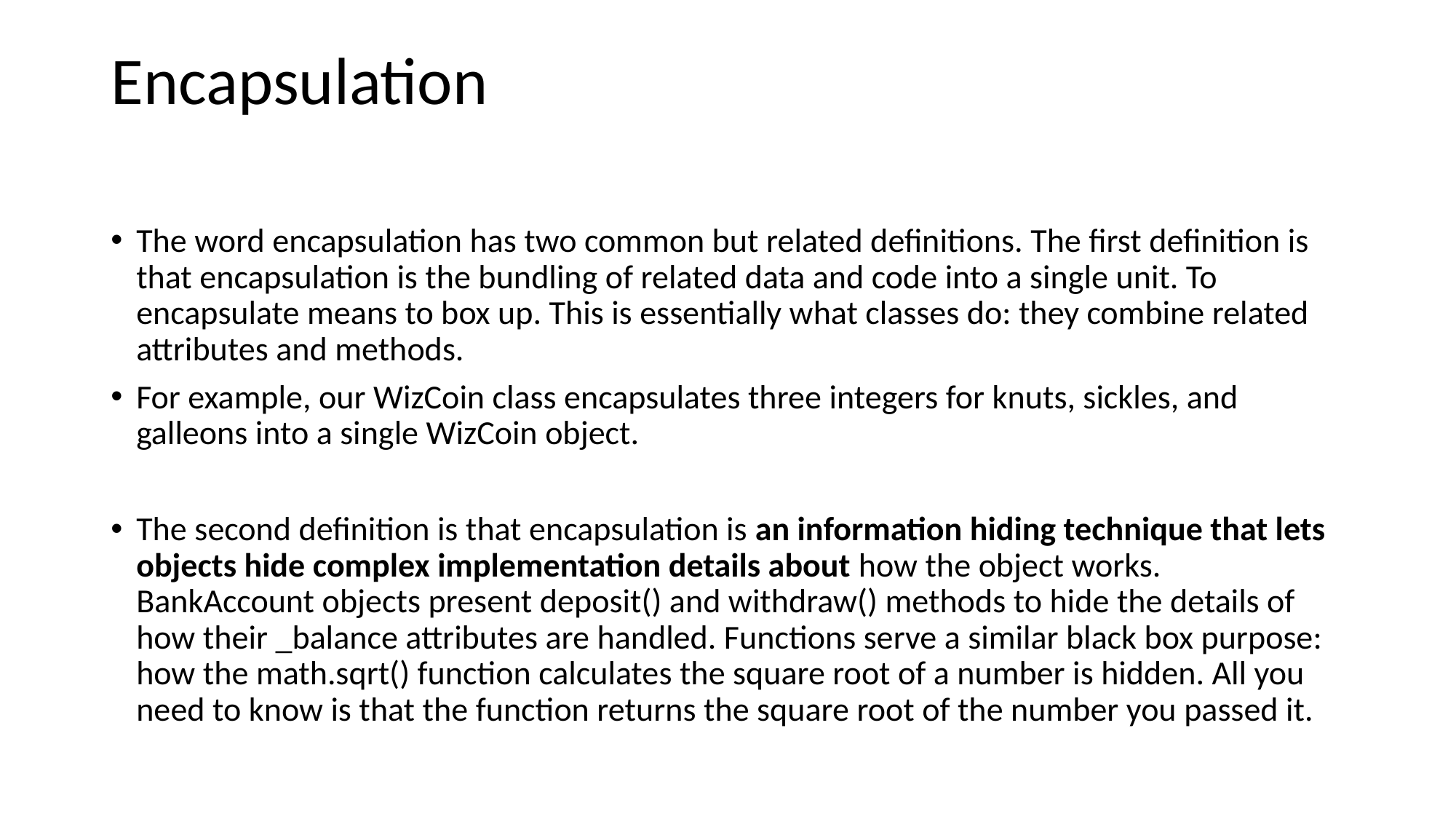

# Encapsulation
The word encapsulation has two common but related definitions. The first definition is that encapsulation is the bundling of related data and code into a single unit. To encapsulate means to box up. This is essentially what classes do: they combine related attributes and methods.
For example, our WizCoin class encapsulates three integers for knuts, sickles, and galleons into a single WizCoin object.

The second definition is that encapsulation is an information hiding technique that lets objects hide complex implementation details about how the object works. BankAccount objects present deposit() and withdraw() methods to hide the details of how their _balance attributes are handled. Functions serve a similar black box purpose: how the math.sqrt() function calculates the square root of a number is hidden. All you need to know is that the function returns the square root of the number you passed it.